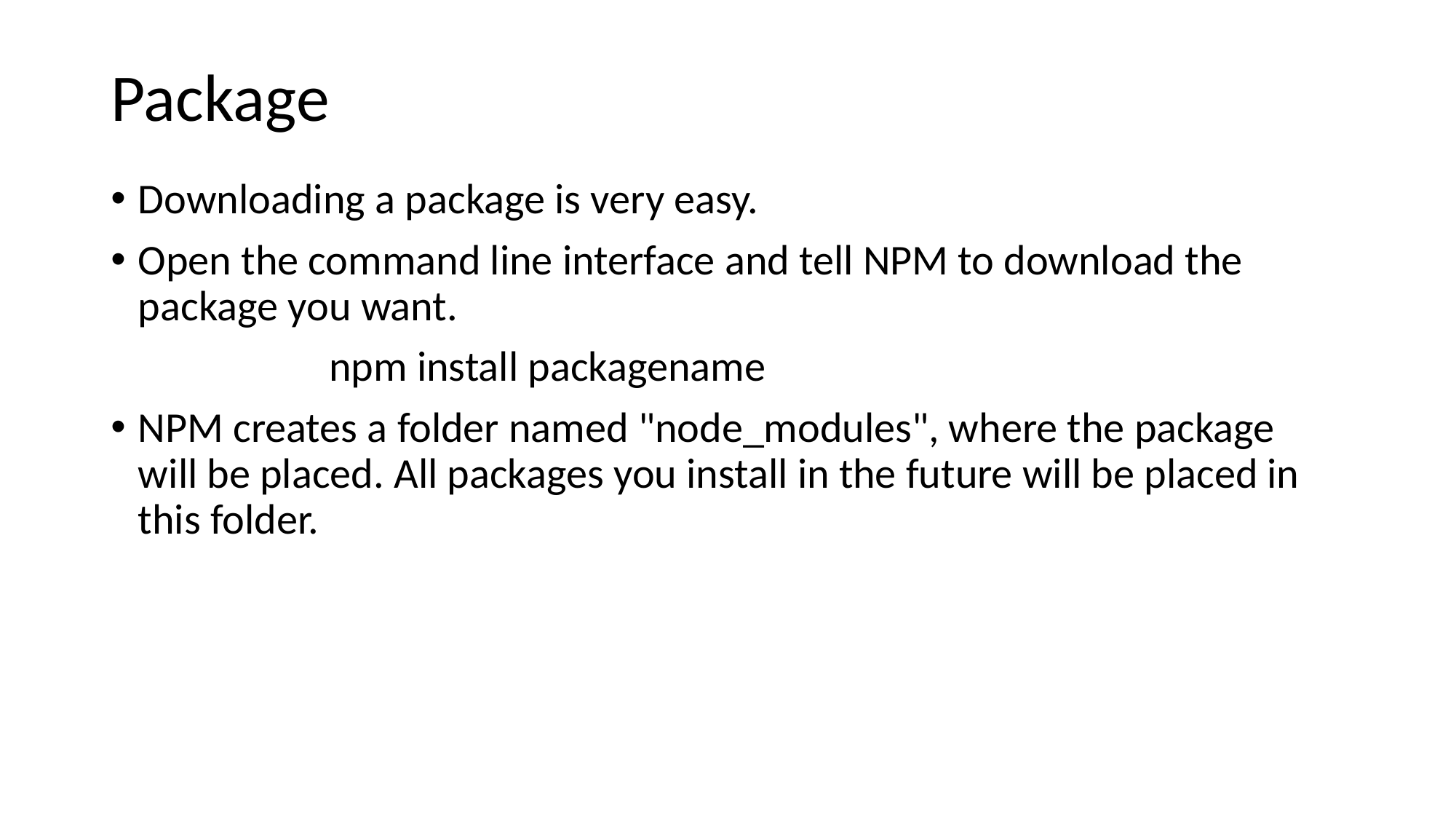

# Package
Downloading a package is very easy.
Open the command line interface and tell NPM to download the package you want.
		npm install packagename
NPM creates a folder named "node_modules", where the package will be placed. All packages you install in the future will be placed in this folder.